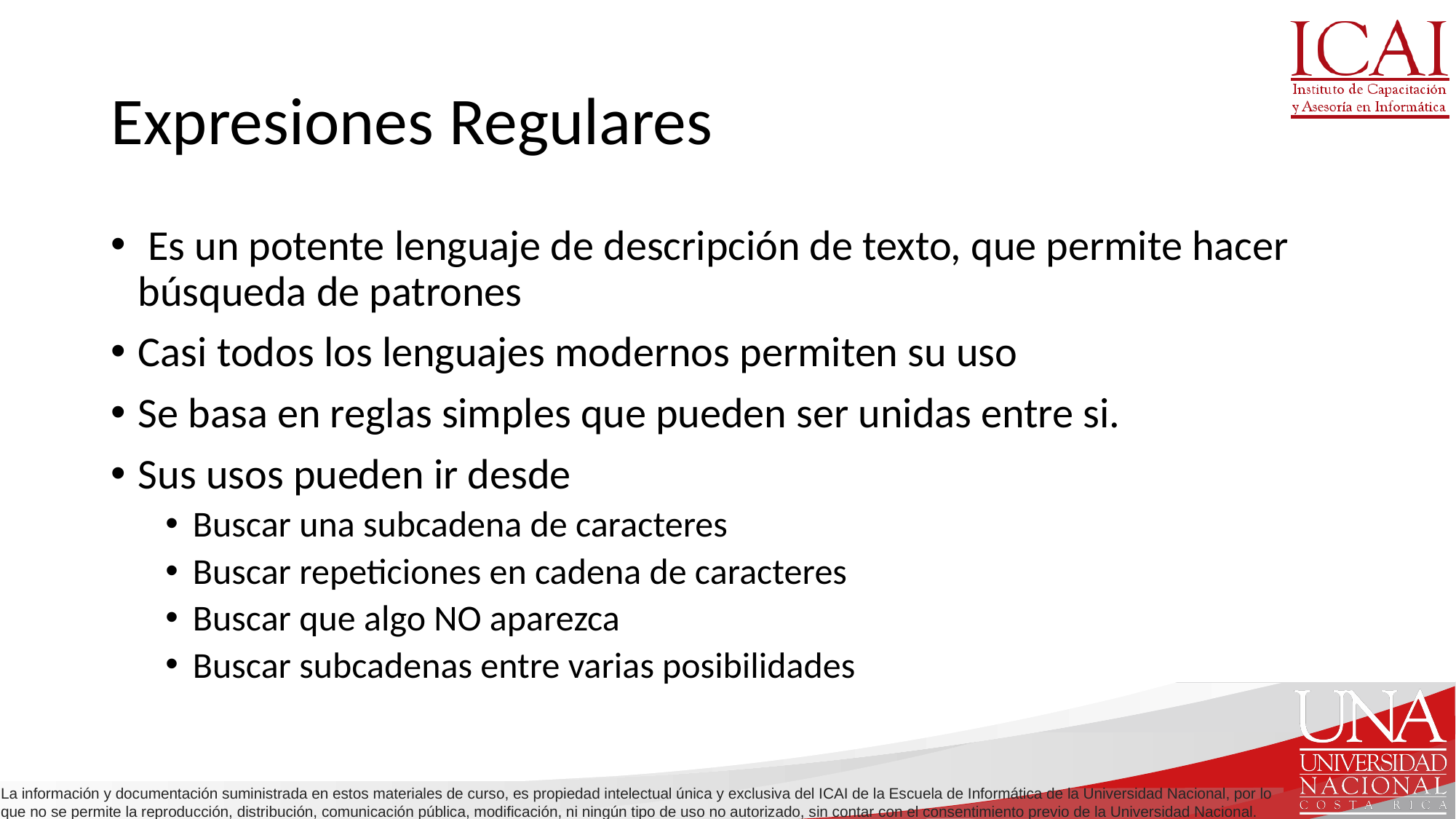

# Expresiones Regulares
 Es un potente lenguaje de descripción de texto, que permite hacer búsqueda de patrones
Casi todos los lenguajes modernos permiten su uso
Se basa en reglas simples que pueden ser unidas entre si.
Sus usos pueden ir desde
Buscar una subcadena de caracteres
Buscar repeticiones en cadena de caracteres
Buscar que algo NO aparezca
Buscar subcadenas entre varias posibilidades